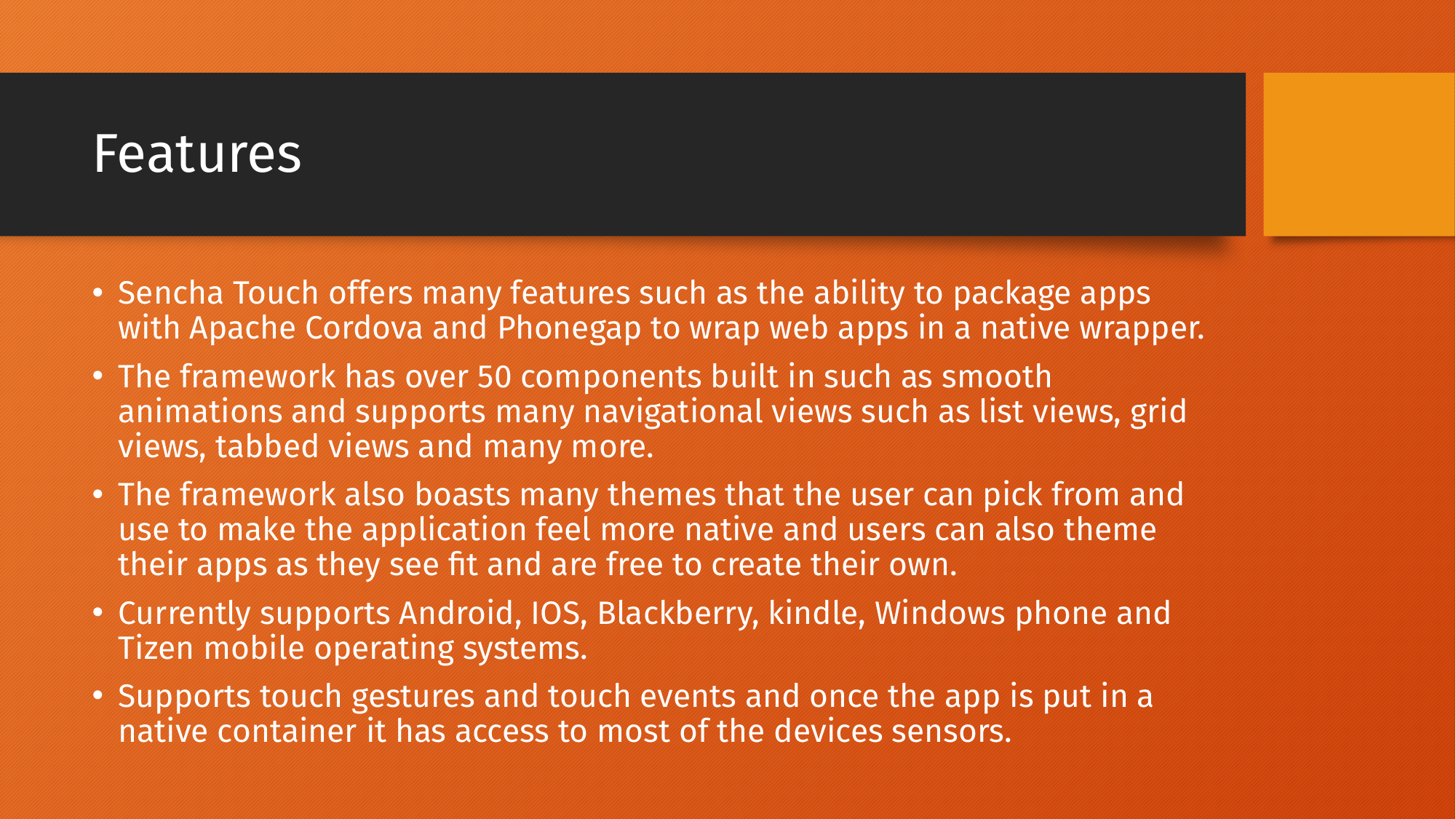

# Features
Sencha Touch offers many features such as the ability to package apps with Apache Cordova and Phonegap to wrap web apps in a native wrapper.
The framework has over 50 components built in such as smooth animations and supports many navigational views such as list views, grid views, tabbed views and many more.
The framework also boasts many themes that the user can pick from and use to make the application feel more native and users can also theme their apps as they see fit and are free to create their own.
Currently supports Android, IOS, Blackberry, kindle, Windows phone and Tizen mobile operating systems.
Supports touch gestures and touch events and once the app is put in a native container it has access to most of the devices sensors.